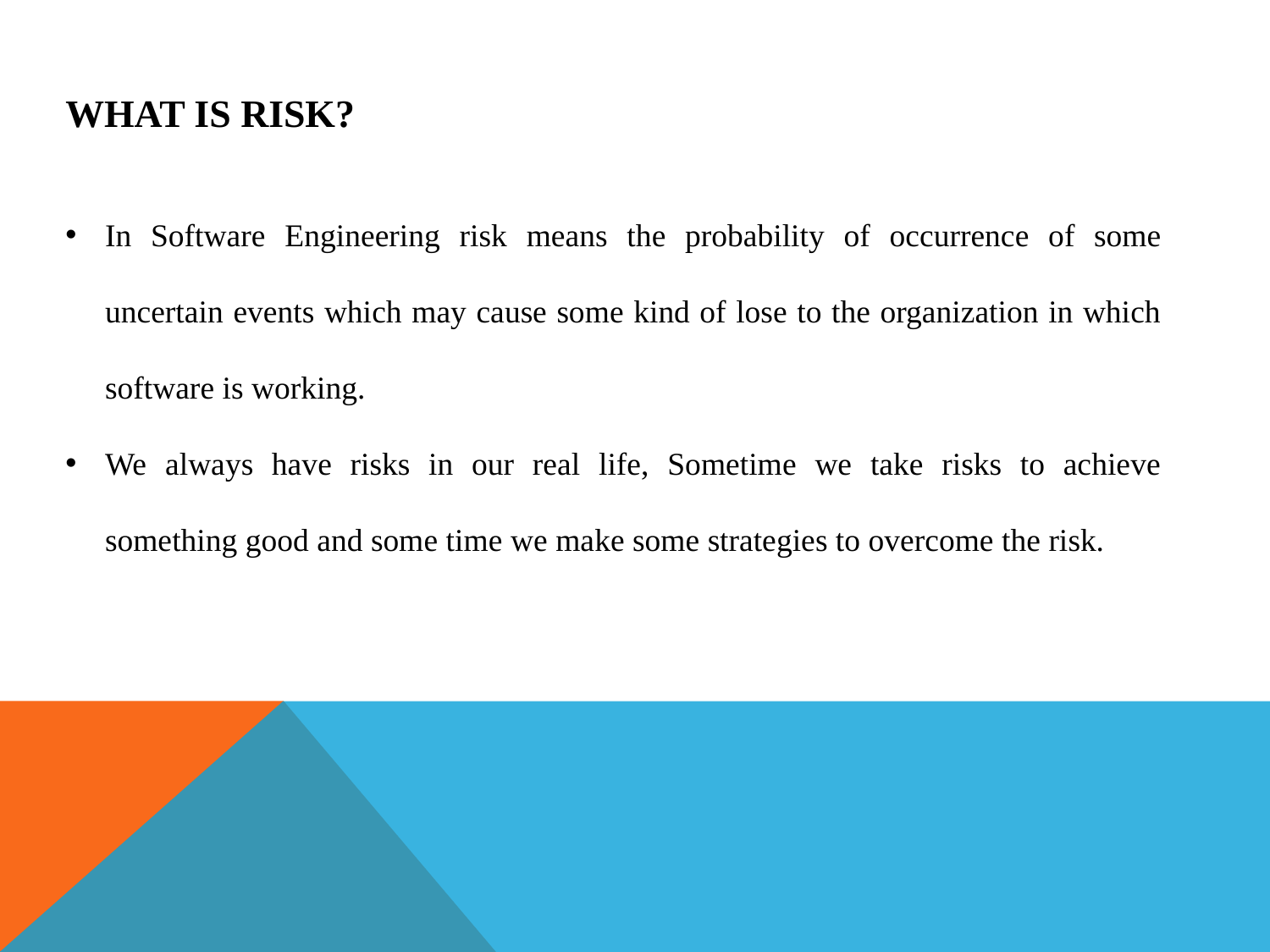

# What is Risk?

In Software Engineering risk means the probability of occurrence of some uncertain events which may cause some kind of lose to the organization in which software is working.
We always have risks in our real life, Sometime we take risks to achieve something good and some time we make some strategies to overcome the risk.